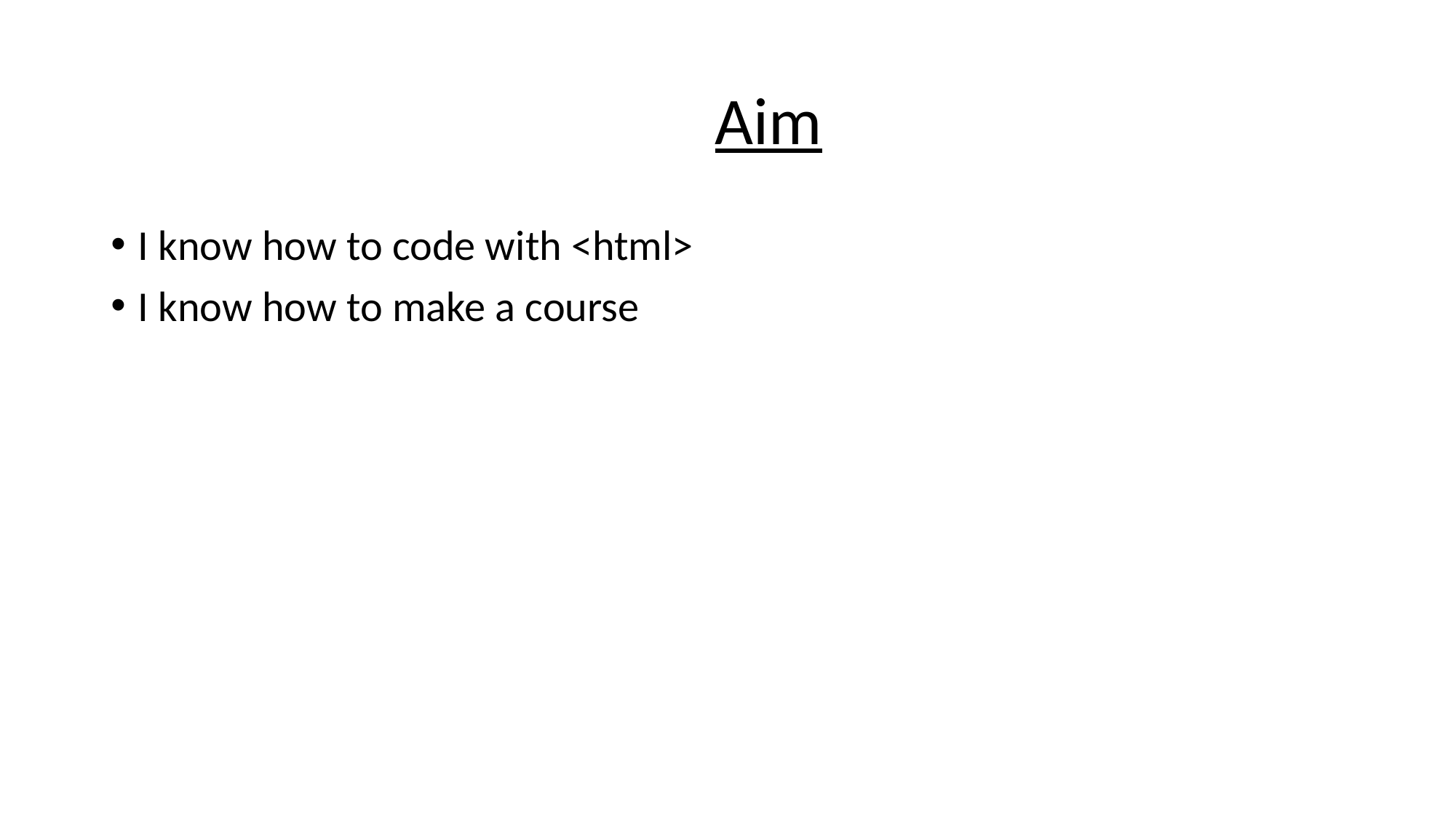

# Aim
I know how to code with <html>
I know how to make a course